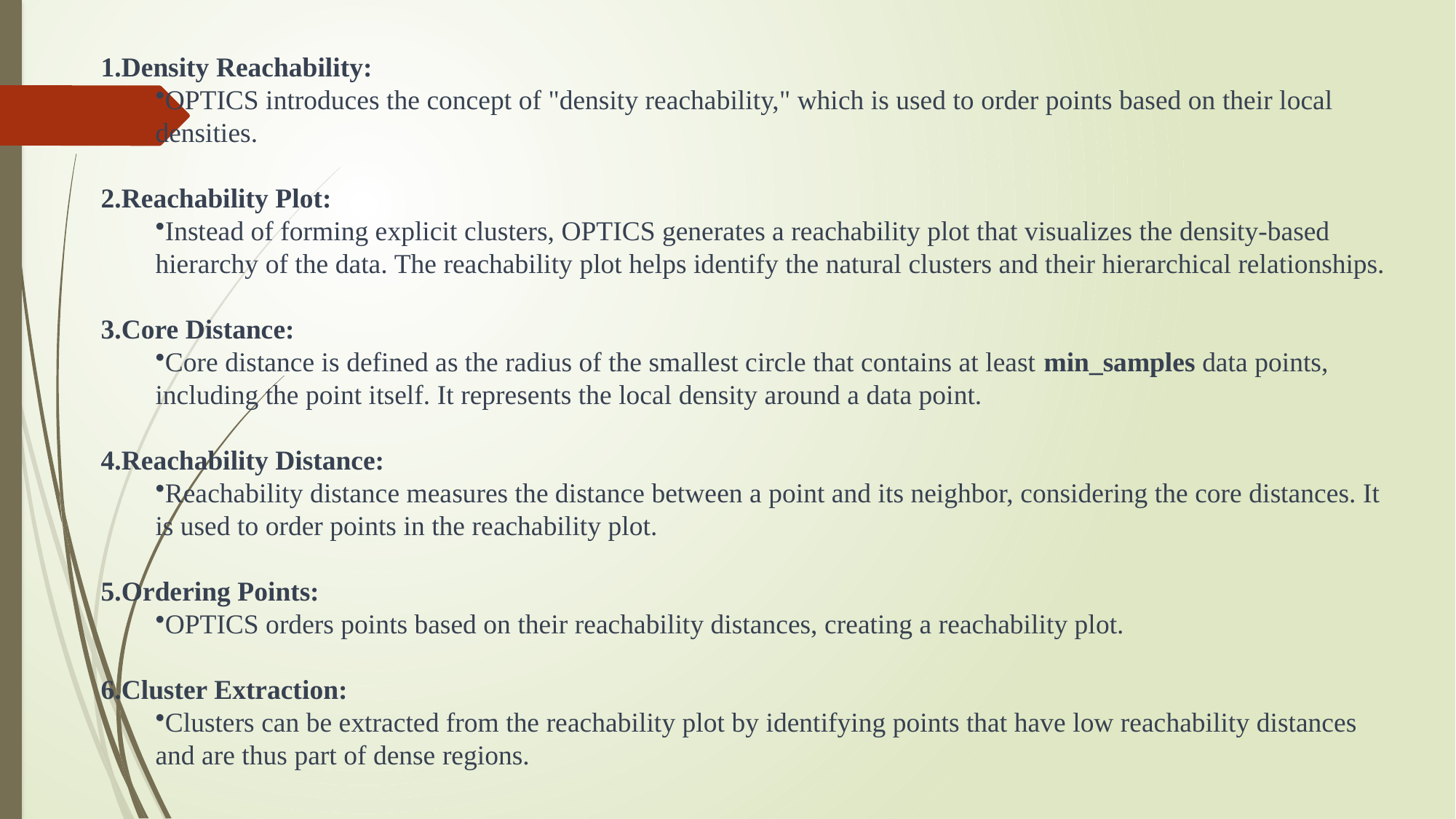

Density Reachability:
OPTICS introduces the concept of "density reachability," which is used to order points based on their local densities.

Reachability Plot:
Instead of forming explicit clusters, OPTICS generates a reachability plot that visualizes the density-based hierarchy of the data. The reachability plot helps identify the natural clusters and their hierarchical relationships.

Core Distance:
Core distance is defined as the radius of the smallest circle that contains at least min_samples data points, including the point itself. It represents the local density around a data point.

Reachability Distance:
Reachability distance measures the distance between a point and its neighbor, considering the core distances. It is used to order points in the reachability plot.

Ordering Points:
OPTICS orders points based on their reachability distances, creating a reachability plot.

Cluster Extraction:
Clusters can be extracted from the reachability plot by identifying points that have low reachability distances and are thus part of dense regions.